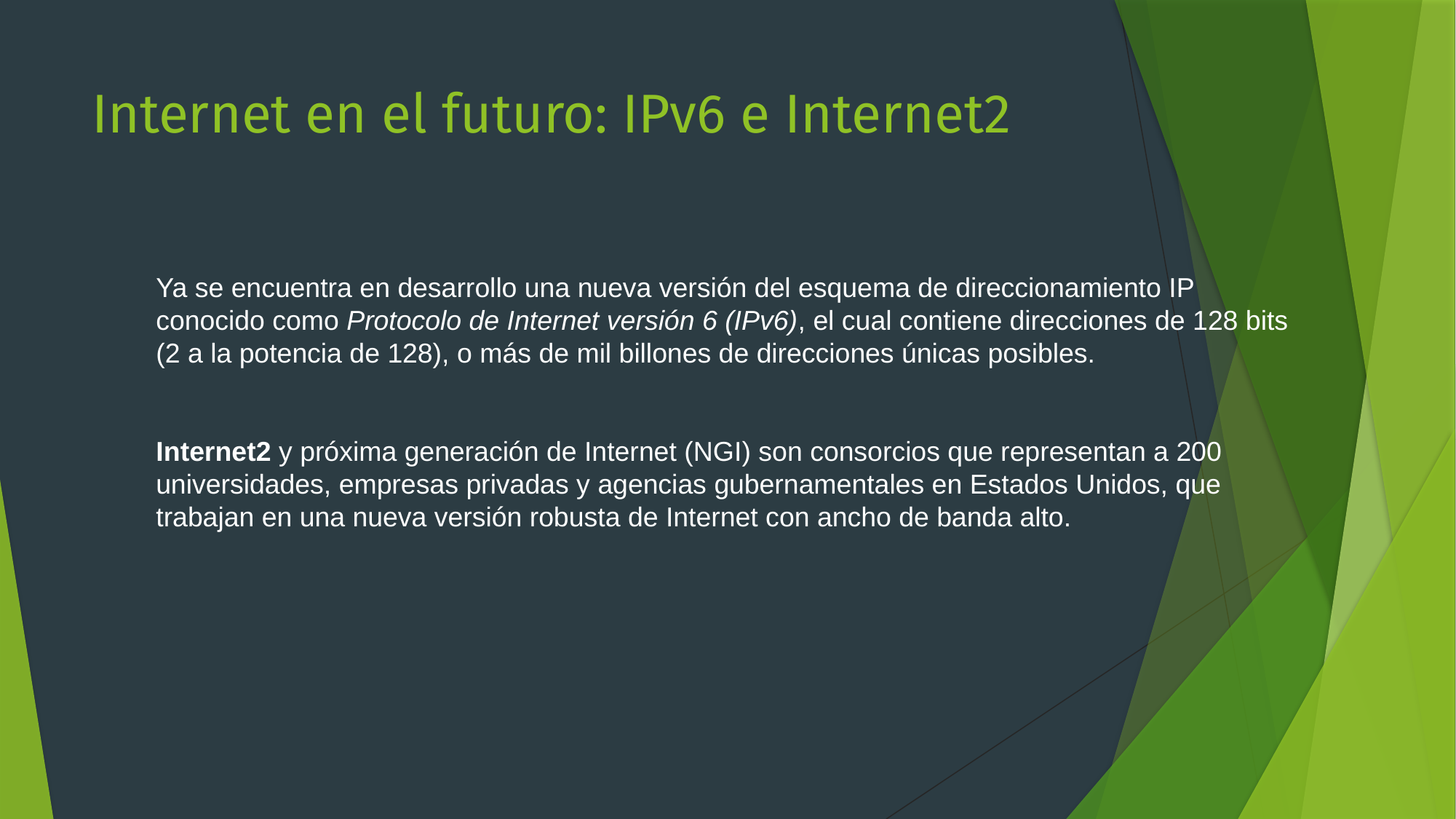

# Internet en el futuro: IPv6 e Internet2
Ya se encuentra en desarrollo una nueva versión del esquema de direccionamiento IP conocido como Protocolo de Internet versión 6 (IPv6), el cual contiene direcciones de 128 bits (2 a la potencia de 128), o más de mil billones de direcciones únicas posibles.

Internet2 y próxima generación de Internet (NGI) son consorcios que representan a 200 universidades, empresas privadas y agencias gubernamentales en Estados Unidos, que trabajan en una nueva versión robusta de Internet con ancho de banda alto.